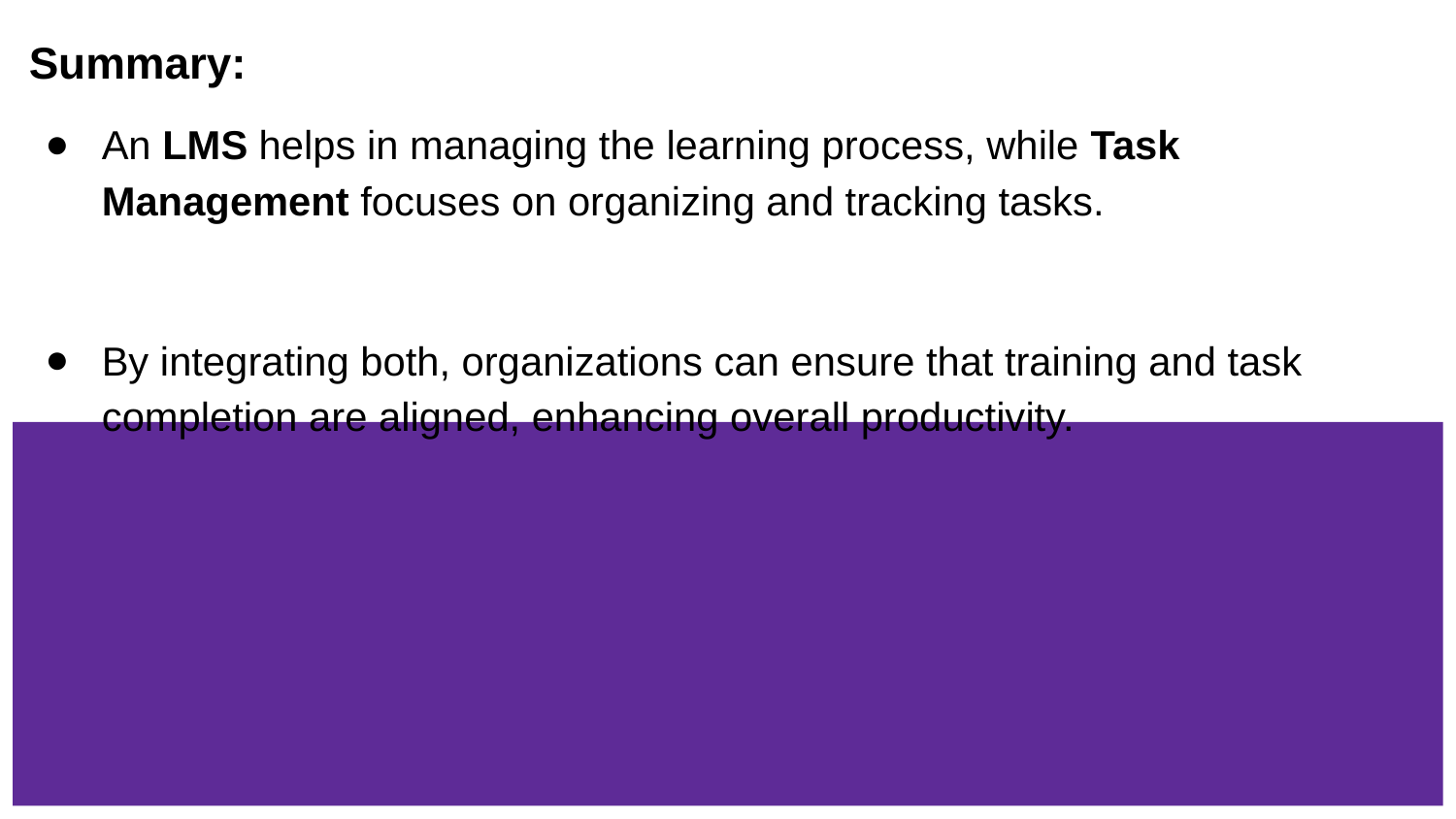

Summary:
An LMS helps in managing the learning process, while Task Management focuses on organizing and tracking tasks.

By integrating both, organizations can ensure that training and task completion are aligned, enhancing overall productivity.